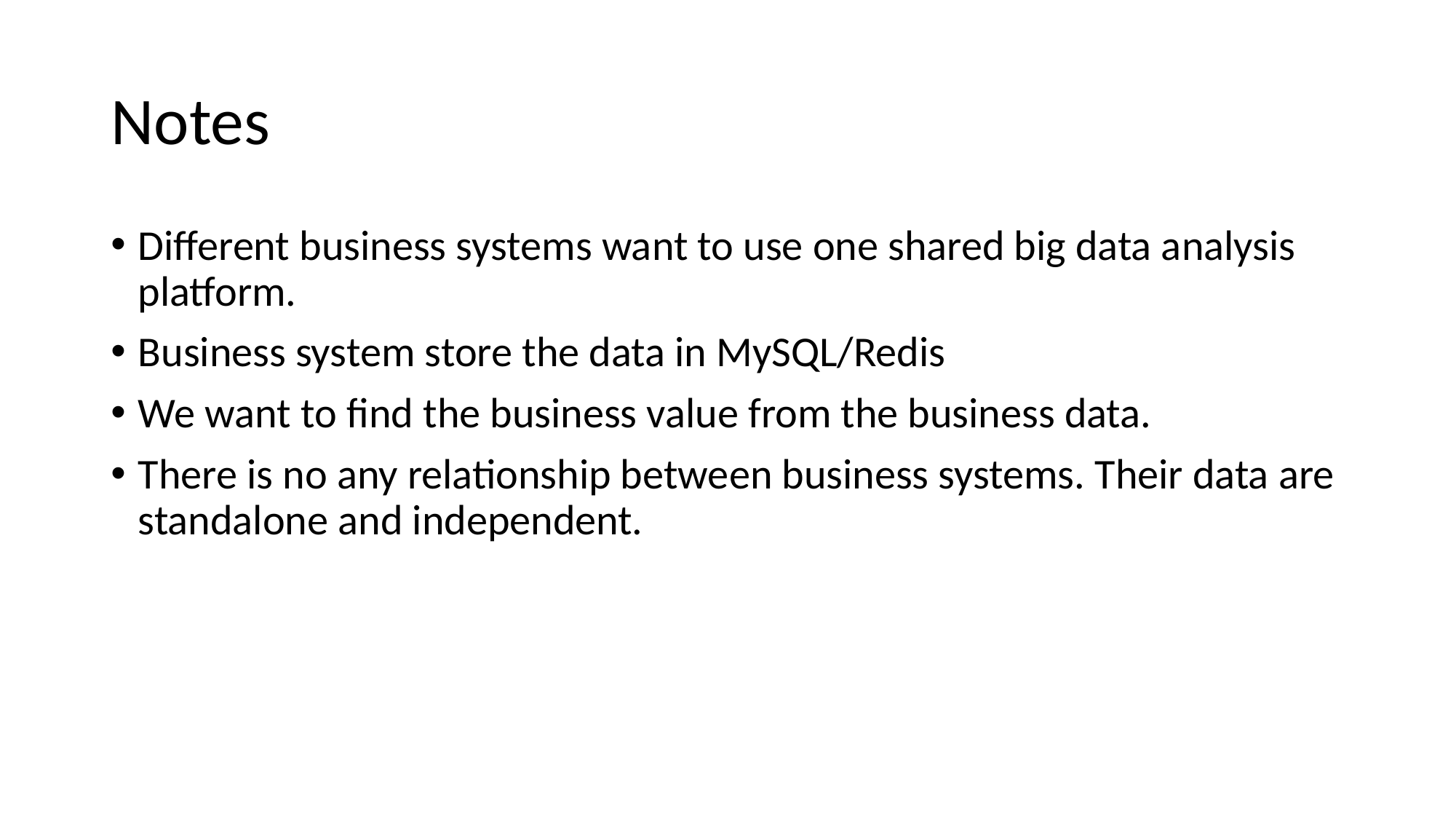

# Notes
Different business systems want to use one shared big data analysis platform.
Business system store the data in MySQL/Redis
We want to find the business value from the business data.
There is no any relationship between business systems. Their data are standalone and independent.